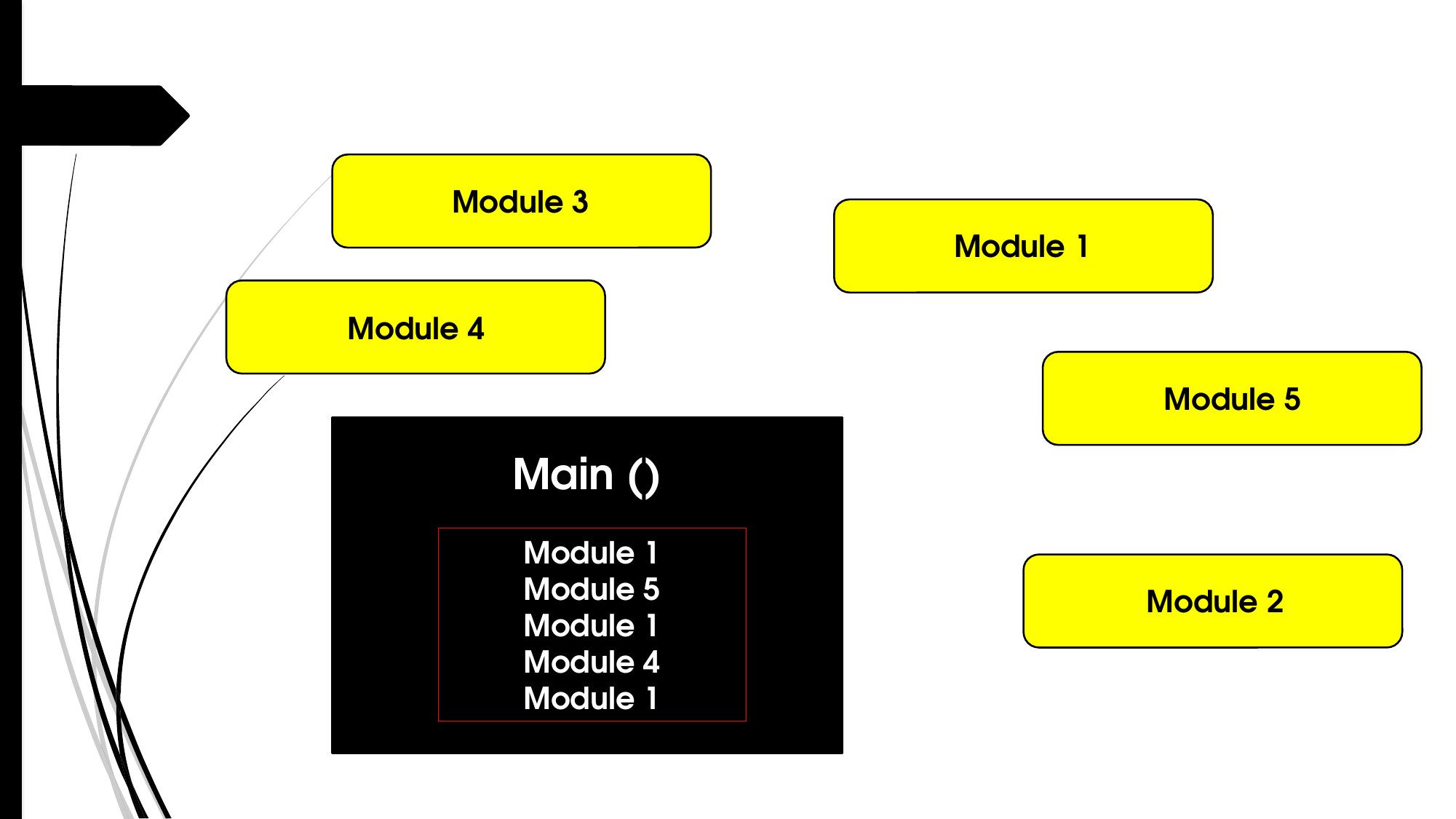

Module 3

Module 1

Module 4

Module 5

Main ()
Module 1
Module 5
Module 1
Module 4
Module 1

Module 2